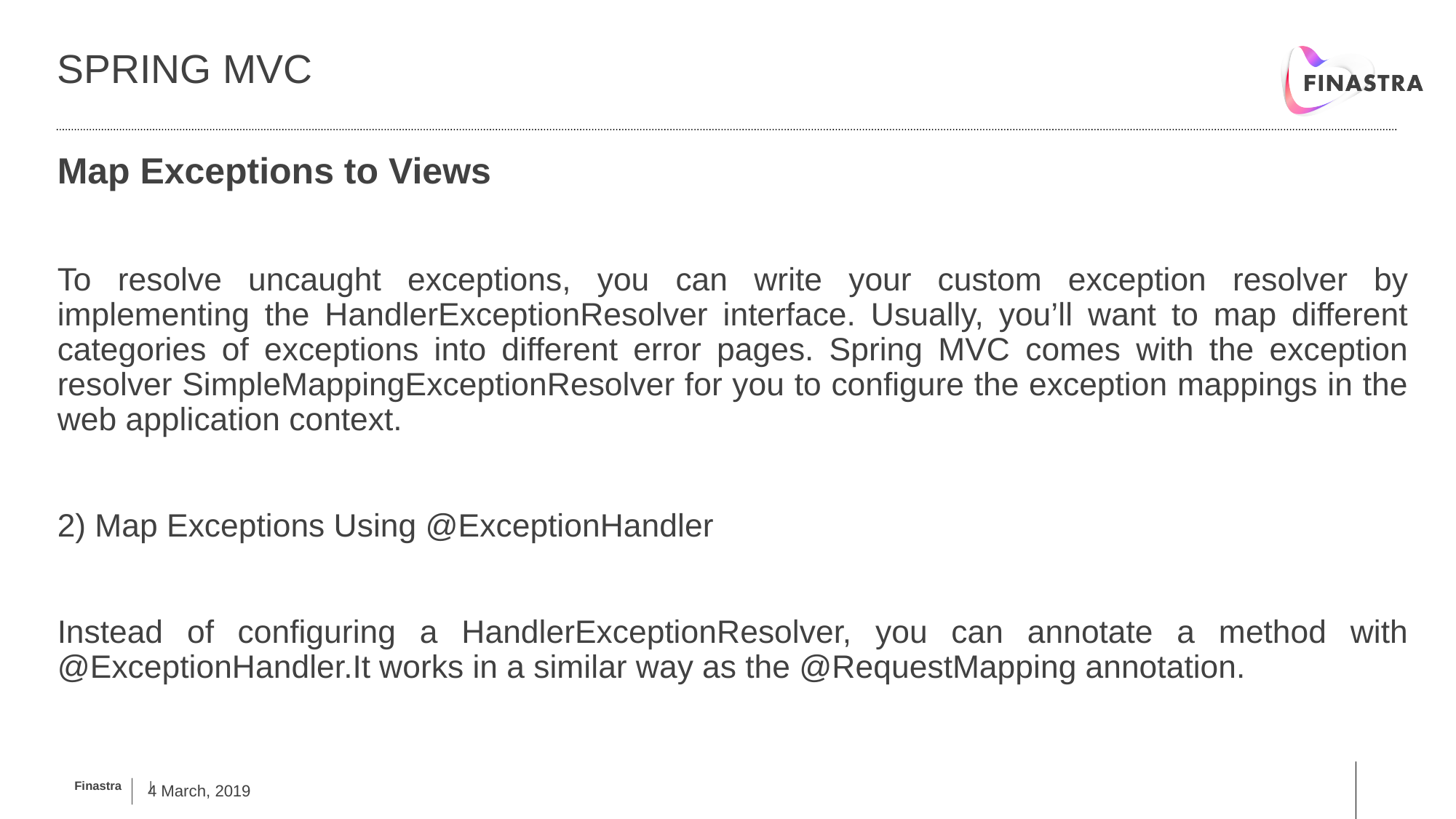

# Spring mvc
Map Exceptions to Views

To resolve uncaught exceptions, you can write your custom exception resolver by implementing the HandlerExceptionResolver interface. Usually, you’ll want to map different categories of exceptions into different error pages. Spring MVC comes with the exception resolver SimpleMappingExceptionResolver for you to configure the exception mappings in the web application context.

2) Map Exceptions Using @ExceptionHandler

Instead of configuring a HandlerExceptionResolver, you can annotate a method with @ExceptionHandler.It works in a similar way as the @RequestMapping annotation.
4 March, 2019